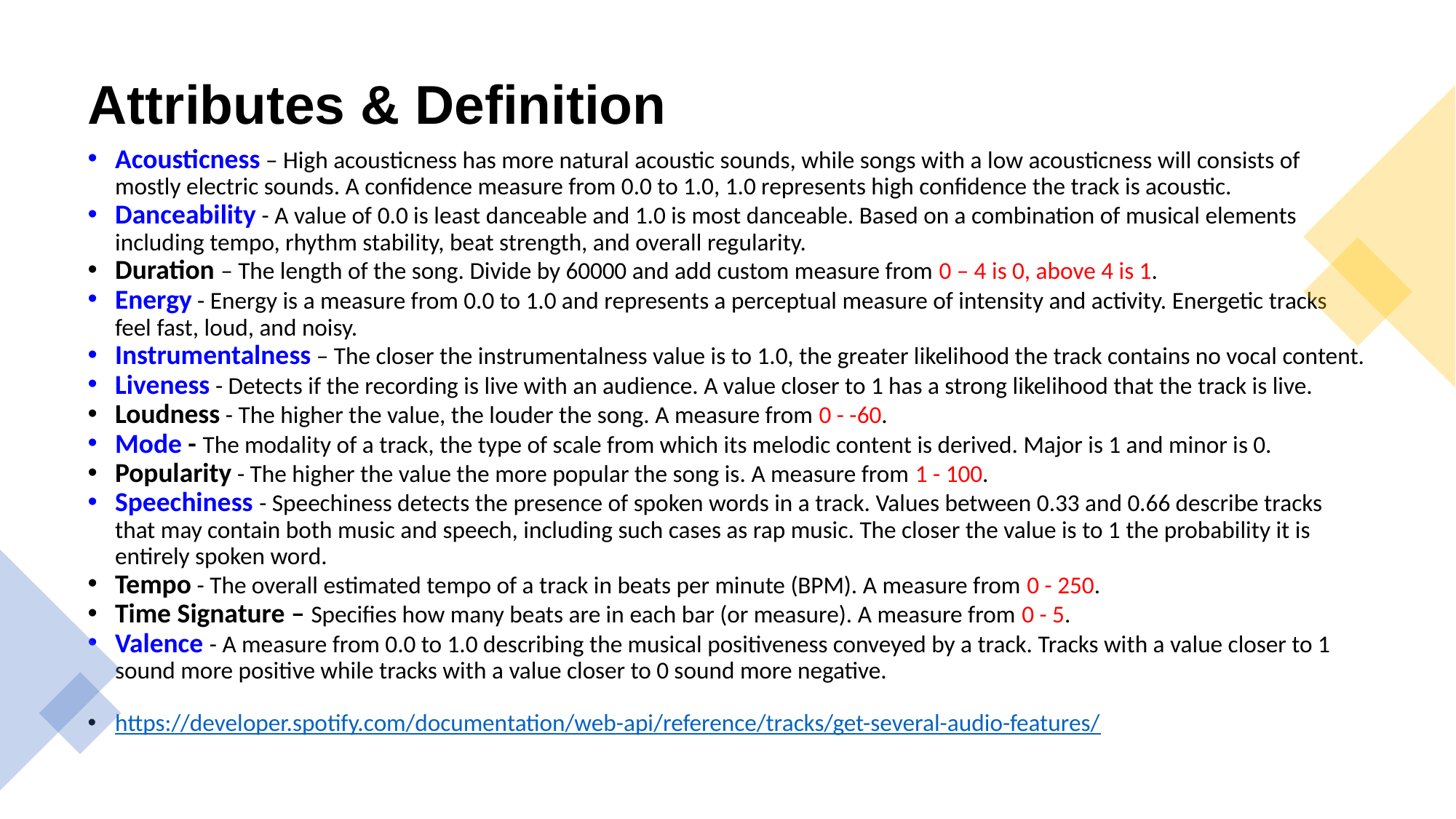

# Attributes & Definition
Acousticness – High acousticness has more natural acoustic sounds, while songs with a low acousticness will consists of mostly electric sounds. A confidence measure from 0.0 to 1.0, 1.0 represents high confidence the track is acoustic.
Danceability - A value of 0.0 is least danceable and 1.0 is most danceable. Based on a combination of musical elements including tempo, rhythm stability, beat strength, and overall regularity.
Duration – The length of the song. Divide by 60000 and add custom measure from 0 – 4 is 0, above 4 is 1.
Energy - Energy is a measure from 0.0 to 1.0 and represents a perceptual measure of intensity and activity. Energetic tracks feel fast, loud, and noisy.
Instrumentalness – The closer the instrumentalness value is to 1.0, the greater likelihood the track contains no vocal content.
Liveness - Detects if the recording is live with an audience. A value closer to 1 has a strong likelihood that the track is live.
Loudness - The higher the value, the louder the song. A measure from 0 - -60.
Mode - The modality of a track, the type of scale from which its melodic content is derived. Major is 1 and minor is 0.
Popularity - The higher the value the more popular the song is. A measure from 1 - 100.
Speechiness - Speechiness detects the presence of spoken words in a track. Values between 0.33 and 0.66 describe tracks that may contain both music and speech, including such cases as rap music. The closer the value is to 1 the probability it is entirely spoken word.
Tempo - The overall estimated tempo of a track in beats per minute (BPM). A measure from 0 - 250.
Time Signature – Specifies how many beats are in each bar (or measure). A measure from 0 - 5.
Valence - A measure from 0.0 to 1.0 describing the musical positiveness conveyed by a track. Tracks with a value closer to 1 sound more positive while tracks with a value closer to 0 sound more negative.

https://developer.spotify.com/documentation/web-api/reference/tracks/get-several-audio-features/